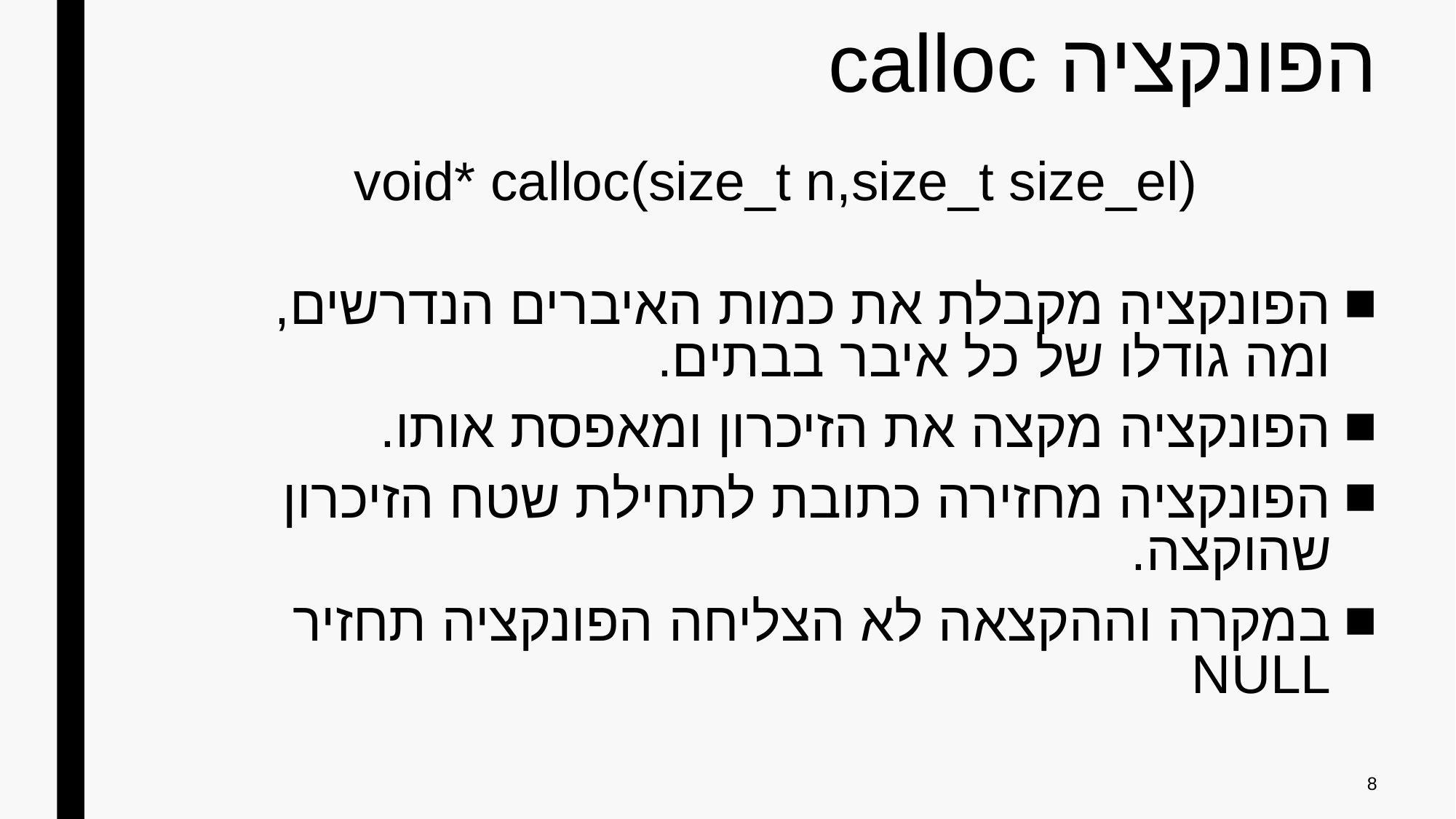

# הפונקציה calloc
void* calloc(size_t n,size_t size_el)

הפונקציה מקבלת את כמות האיברים הנדרשים, ומה גודלו של כל איבר בבתים.
הפונקציה מקצה את הזיכרון ומאפסת אותו.
הפונקציה מחזירה כתובת לתחילת שטח הזיכרון שהוקצה.
במקרה וההקצאה לא הצליחה הפונקציה תחזיר NULL
8